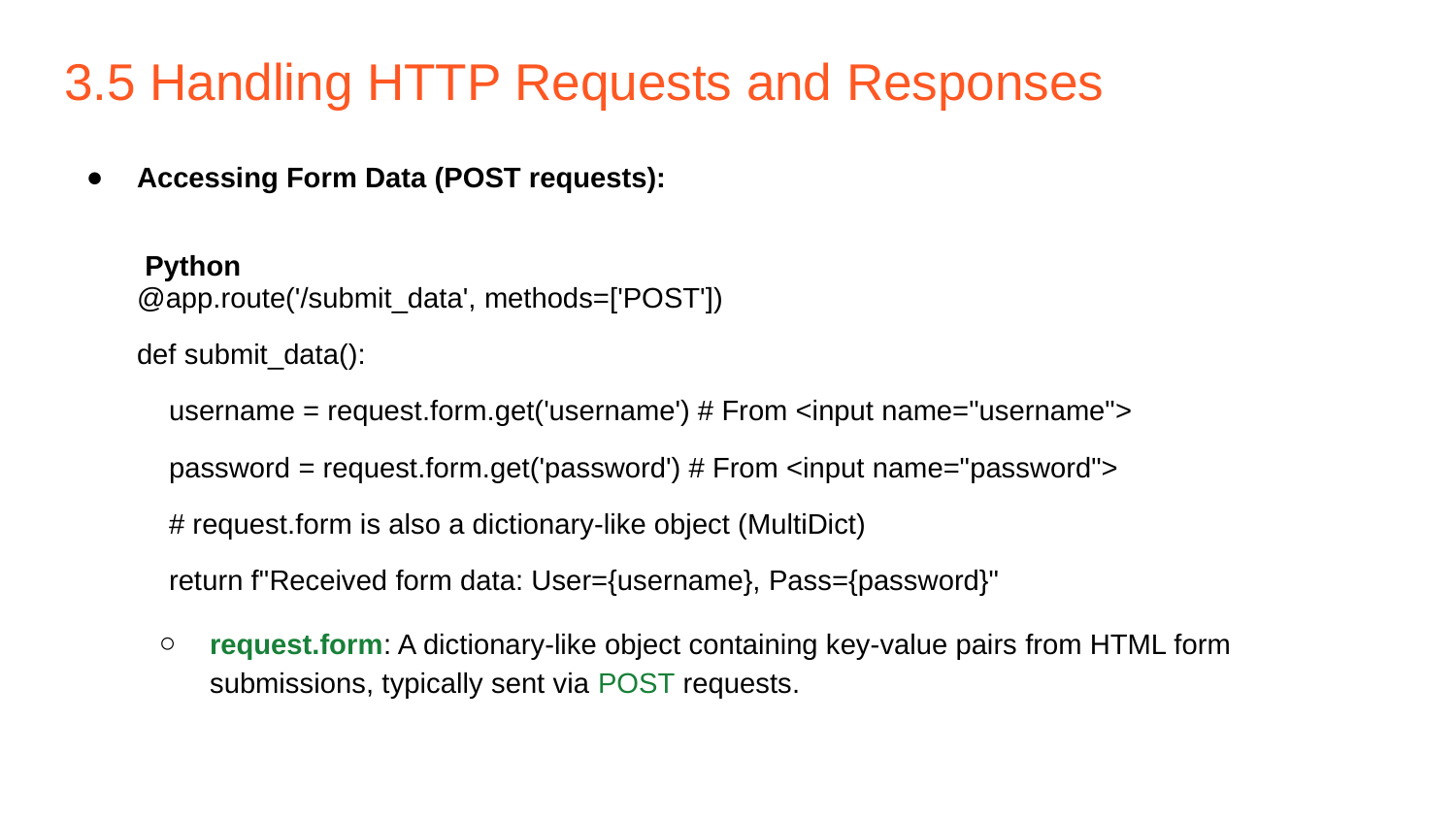

# 3.5 Handling HTTP Requests and Responses
Accessing Form Data (POST requests):
 Python
@app.route('/submit_data', methods=['POST'])
def submit_data():
    username = request.form.get('username') # From <input name="username">
    password = request.form.get('password') # From <input name="password">
    # request.form is also a dictionary-like object (MultiDict)
    return f"Received form data: User={username}, Pass={password}"
request.form: A dictionary-like object containing key-value pairs from HTML form submissions, typically sent via POST requests.